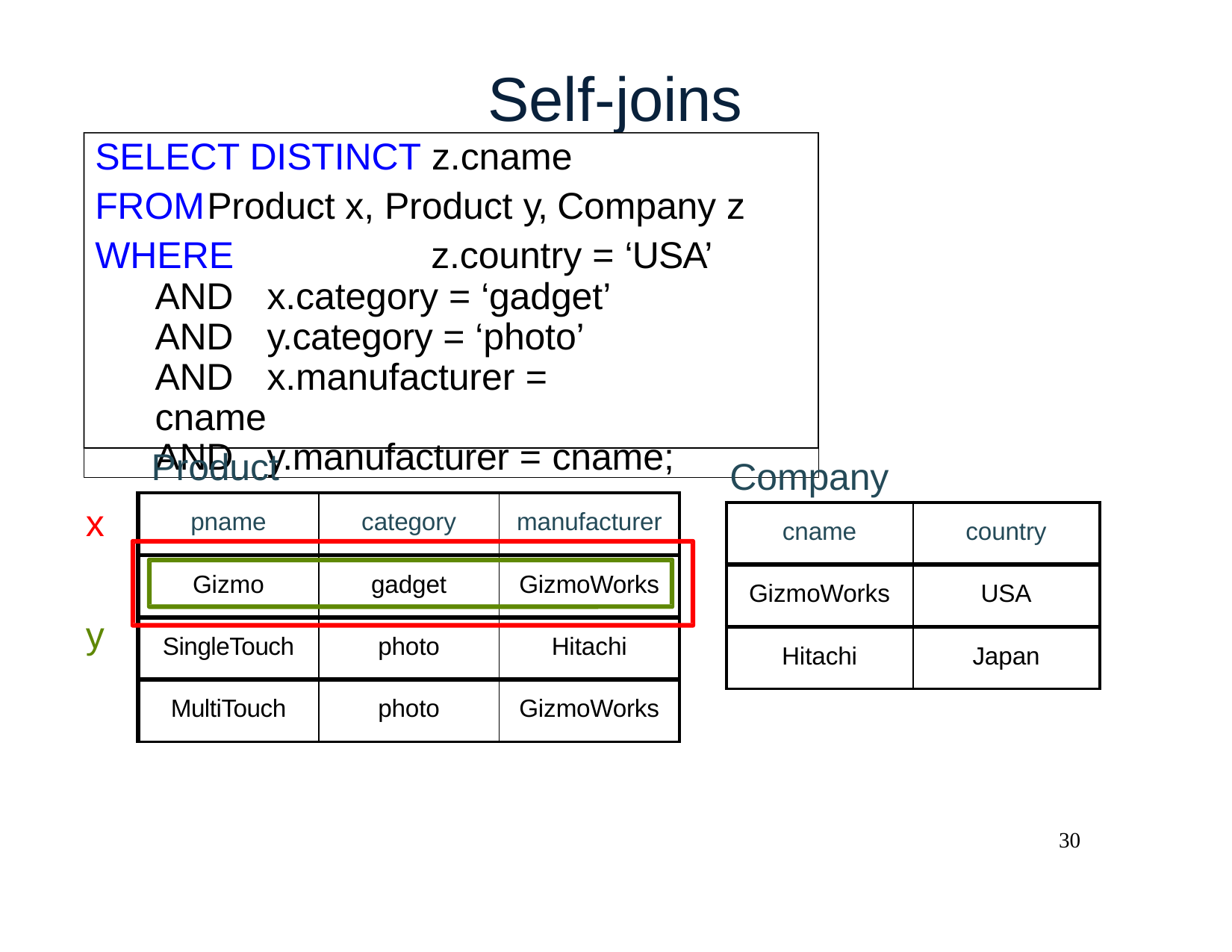

# Self-joins

SELECT DISTINCT z.cname
FROM	Product x, Product y, Company z  WHERE		z.country = ‘USA’
AND	x.category = ‘gadget’  AND	y.category = ‘photo’  AND	x.manufacturer = cname
AND	y.manufacturer = cname;
Product
Company
x  y
| pname | category | manufacturer |
| --- | --- | --- |
| Gizmo | gadget | GizmoWorks |
| SingleTouch | photo | Hitachi |
| MultiTouch | photo | GizmoWorks |
| cname | country |
| --- | --- |
| GizmoWorks | USA |
| Hitachi | Japan |

30